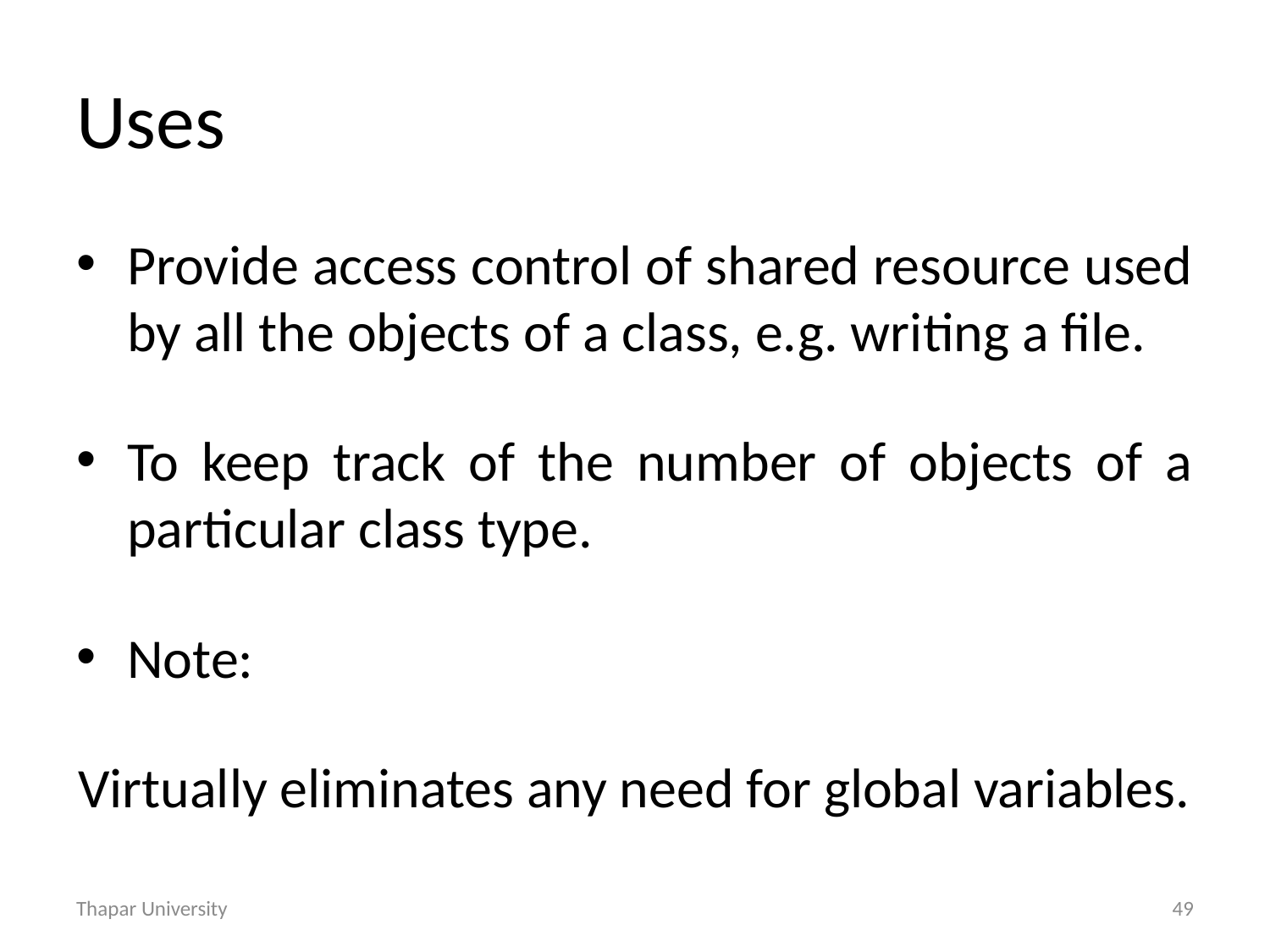

# Uses
Provide access control of shared resource used by all the objects of a class, e.g. writing a file.
To keep track of the number of objects of a particular class type.
Note:
Virtually eliminates any need for global variables.
Thapar University
49